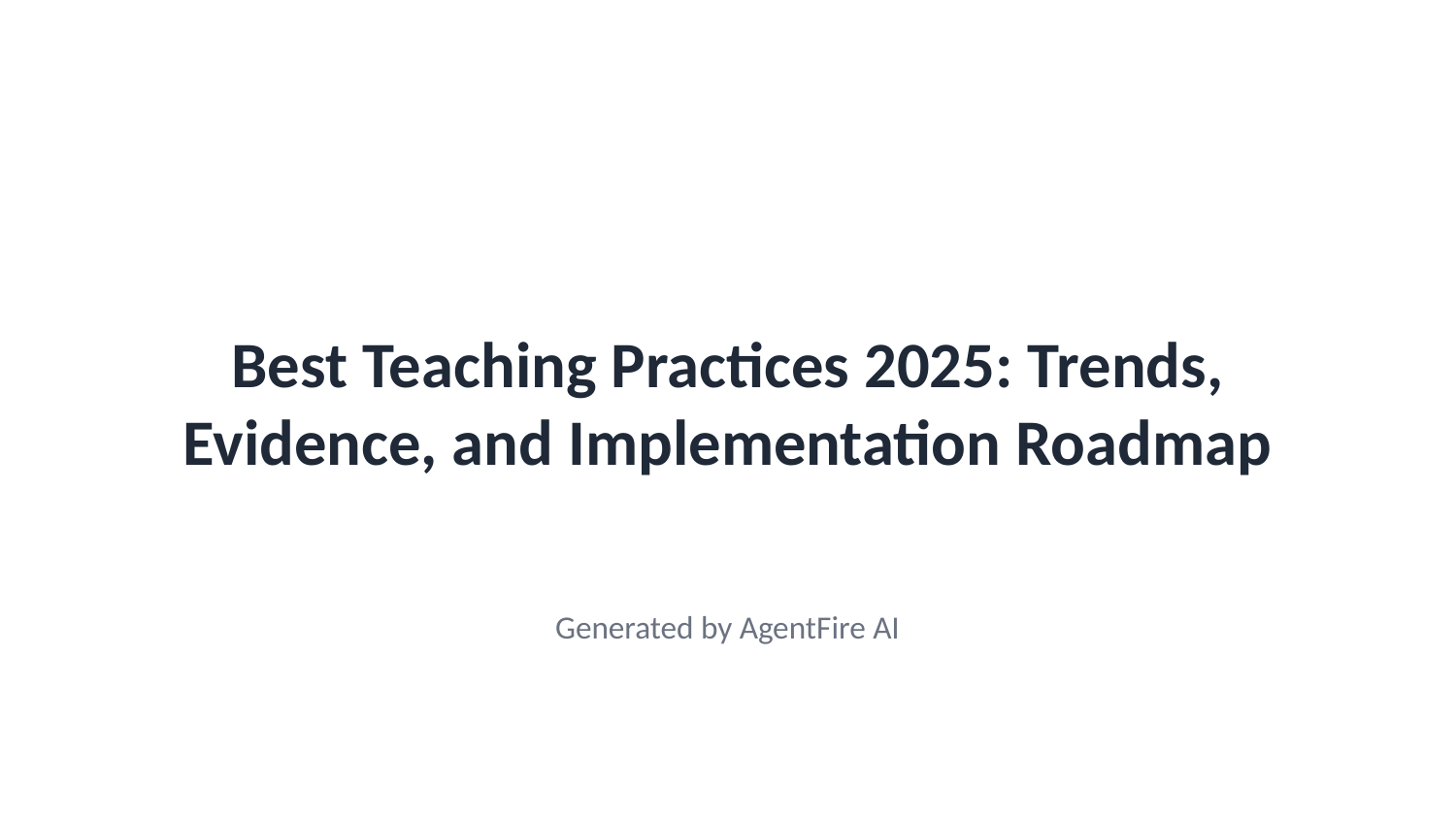

Best Teaching Practices 2025: Trends, Evidence, and Implementation Roadmap
Generated by AgentFire AI